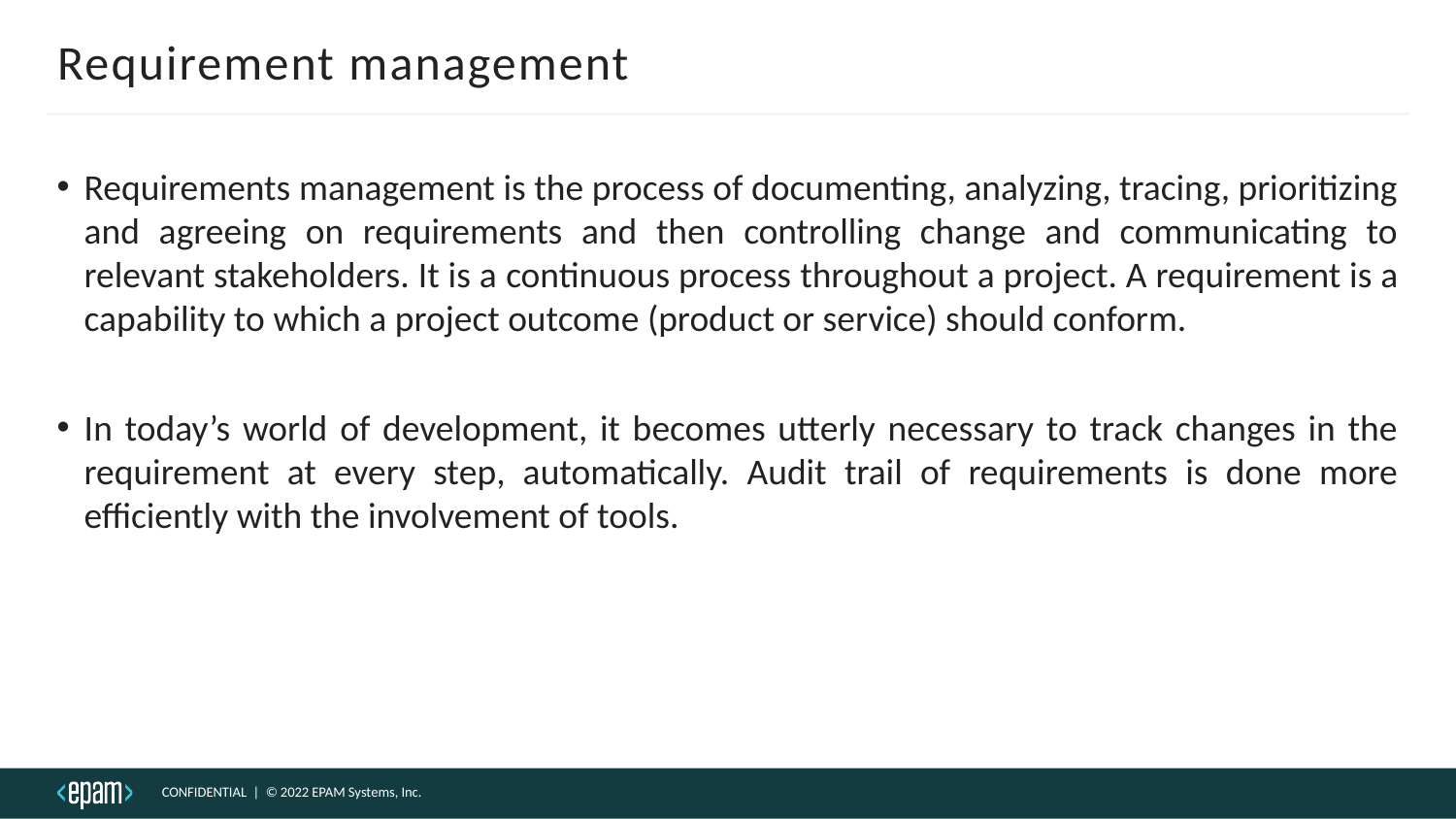

# Requirement management
Requirements management is the process of documenting, analyzing, tracing, prioritizing and agreeing on requirements and then controlling change and communicating to relevant stakeholders. It is a continuous process throughout a project. A requirement is a capability to which a project outcome (product or service) should conform.

In today’s world of development, it becomes utterly necessary to track changes in the requirement at every step, automatically. Audit trail of requirements is done more efficiently with the involvement of tools.
CONFIDENTIAL  |  © 2022 EPAM Systems, Inc.